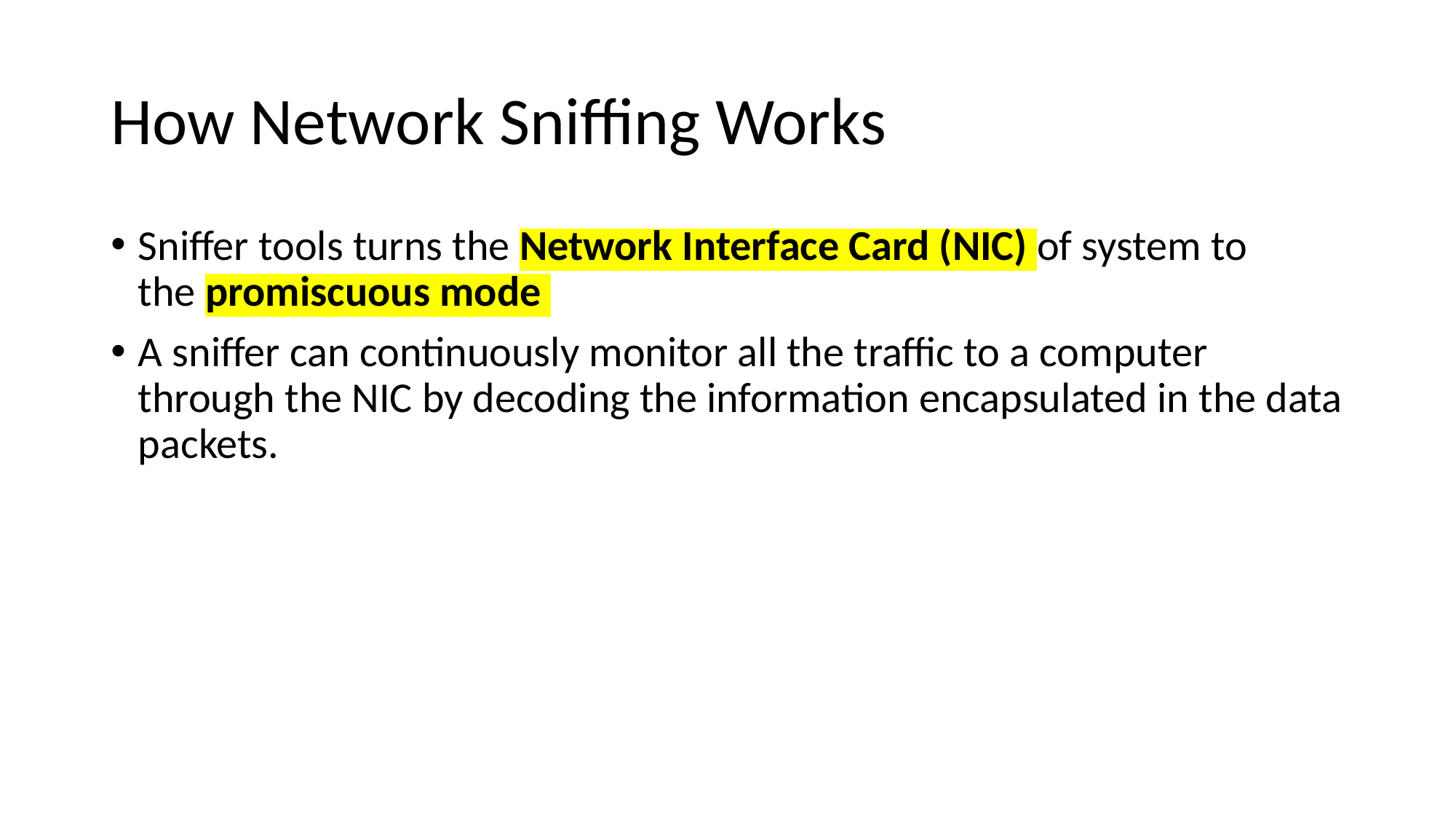

# How Network Sniffing Works
Sniffer tools turns the Network Interface Card (NIC) of system to the promiscuous mode
A sniffer can continuously monitor all the traffic to a computer through the NIC by decoding the information encapsulated in the data packets.